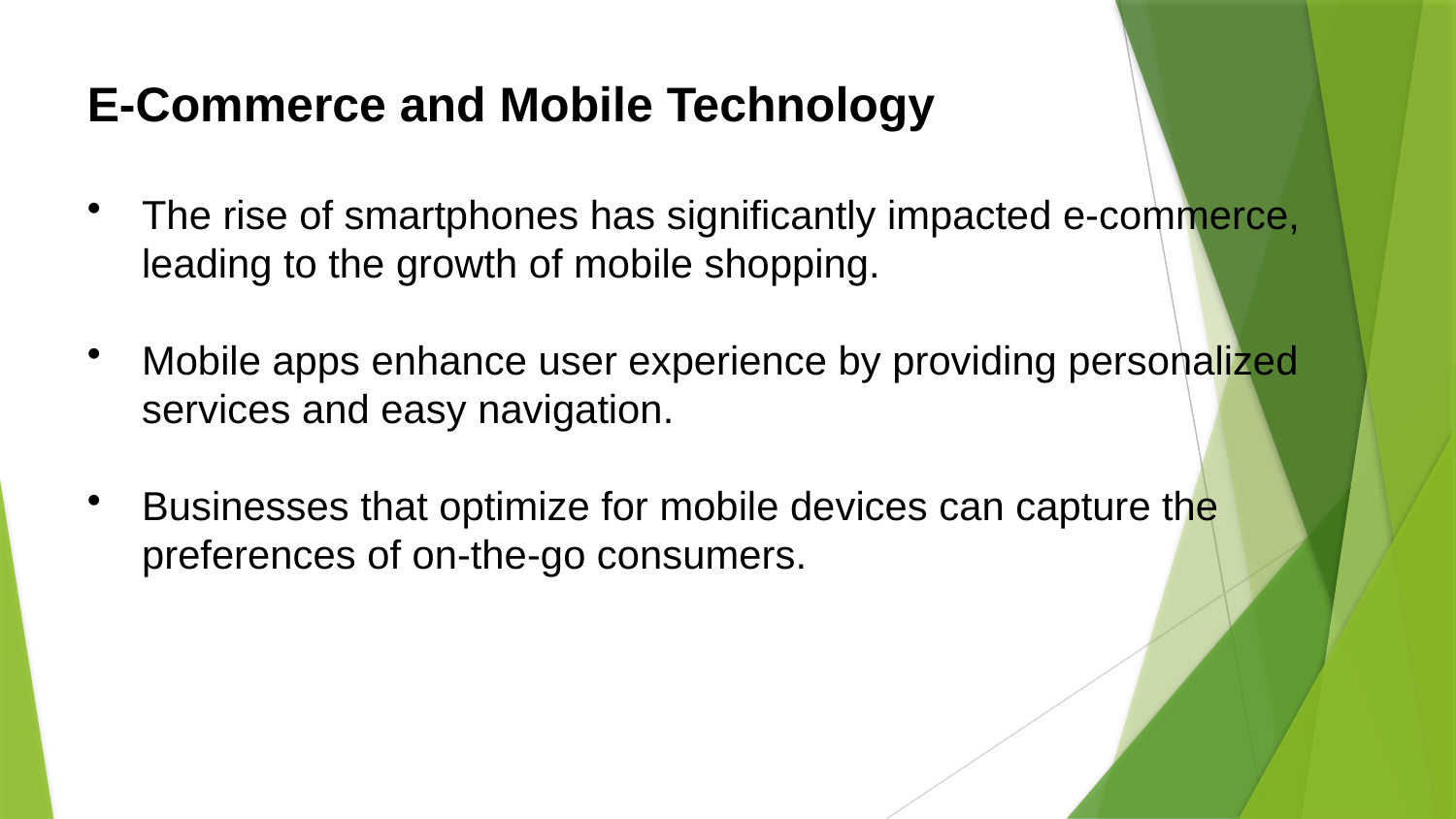

E-Commerce and Mobile Technology
The rise of smartphones has significantly impacted e-commerce, leading to the growth of mobile shopping.

Mobile apps enhance user experience by providing personalized services and easy navigation.

Businesses that optimize for mobile devices can capture the preferences of on-the-go consumers.